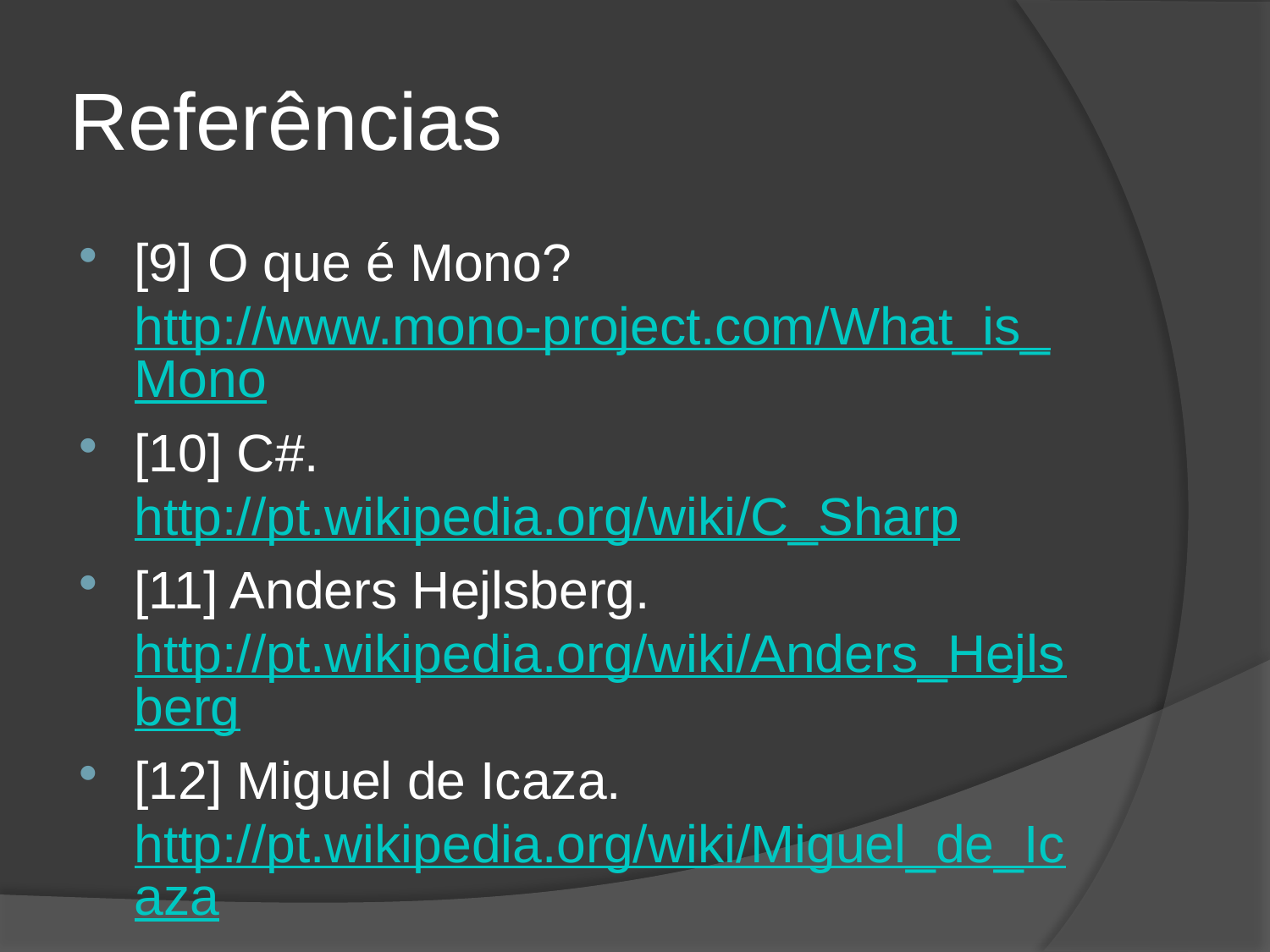

# Referências
[9] O que é Mono? http://www.mono-project.com/What_is_Mono
[10] C#. http://pt.wikipedia.org/wiki/C_Sharp
[11] Anders Hejlsberg. http://pt.wikipedia.org/wiki/Anders_Hejlsberg
[12] Miguel de Icaza. http://pt.wikipedia.org/wiki/Miguel_de_Icaza